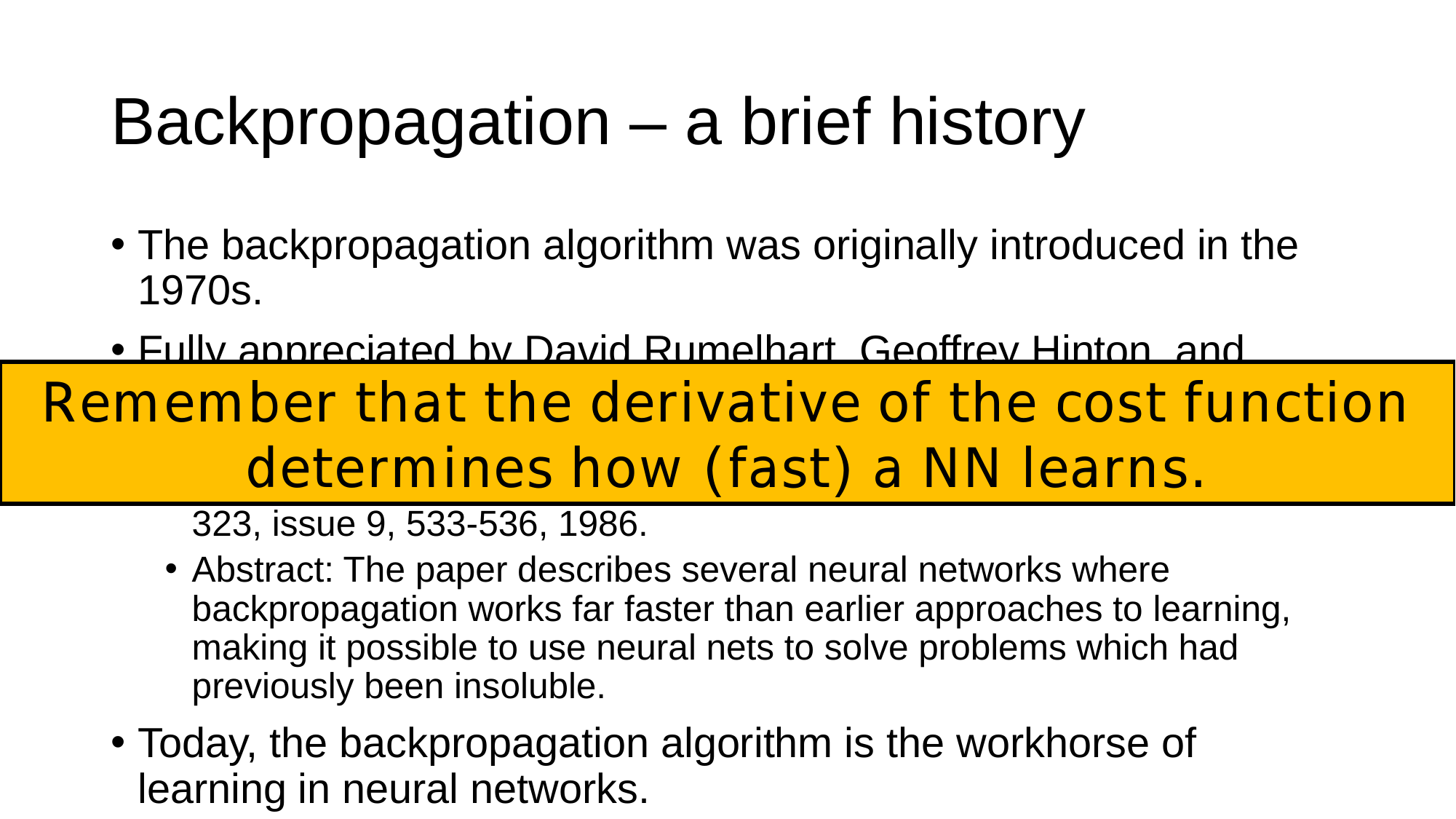

# Backpropagation – a brief history
The backpropagation algorithm was originally introduced in the 1970s.
Fully appreciated by David Rumelhart, Geoffrey Hinton, and Ronald Williams in the paper:
David Rumelhart, Geoffrey Hinton, Ronald William, “Learning representations by back-propagating errors,” in Nature, vol 323, issue 9, 533-536, 1986.
Abstract: The paper describes several neural networks where backpropagation works far faster than earlier approaches to learning, making it possible to use neural nets to solve problems which had previously been insoluble.
Today, the backpropagation algorithm is the workhorse of learning in neural networks.
Remember that the derivative of the cost function determines how (fast) a NN learns.